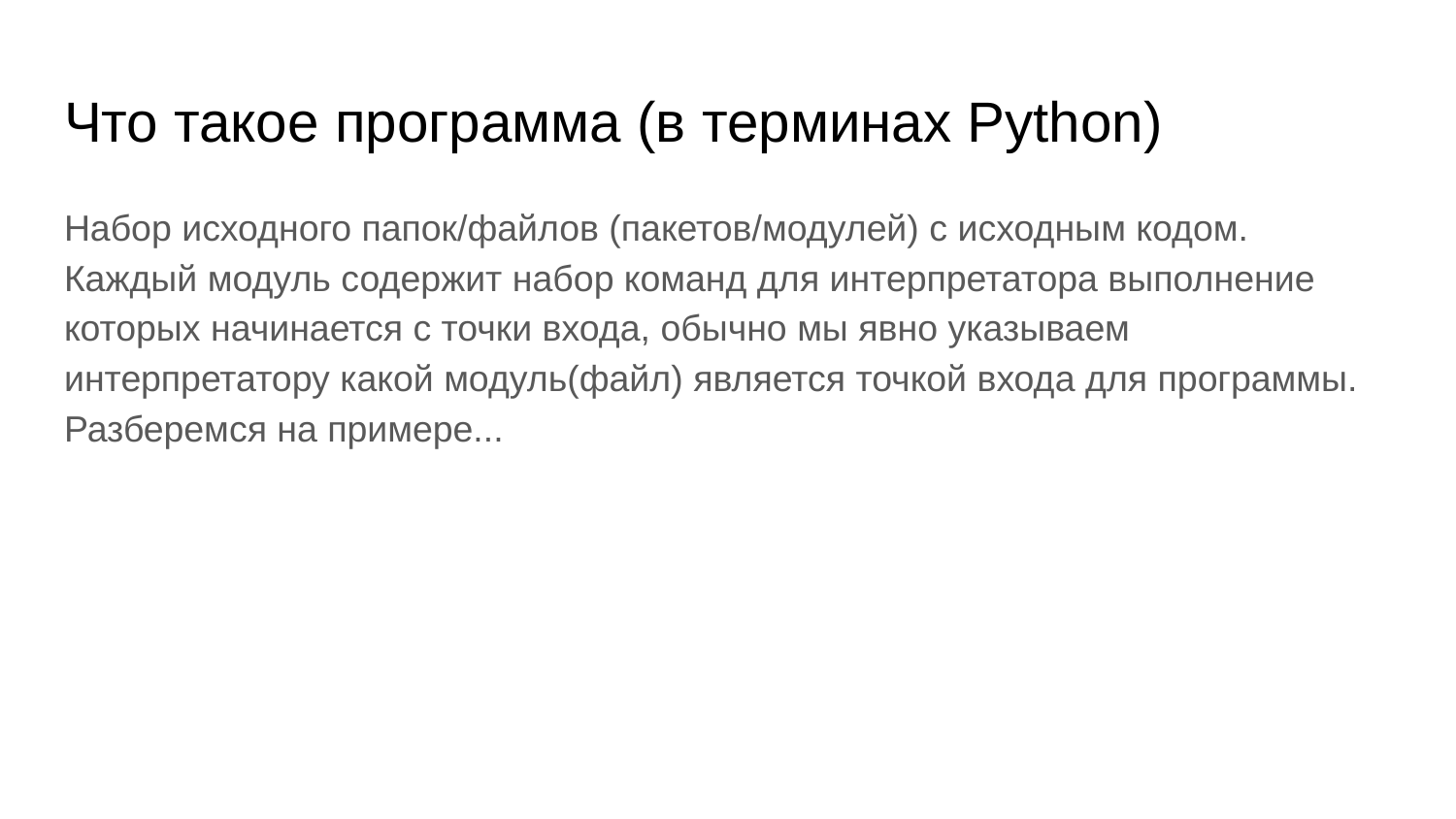

# Что такое программа (в терминах Python)
Набор исходного папок/файлов (пакетов/модулей) с исходным кодом. Каждый модуль содержит набор команд для интерпретатора выполнение которых начинается с точки входа, обычно мы явно указываем интерпретатору какой модуль(файл) является точкой входа для программы. Разберемся на примере...